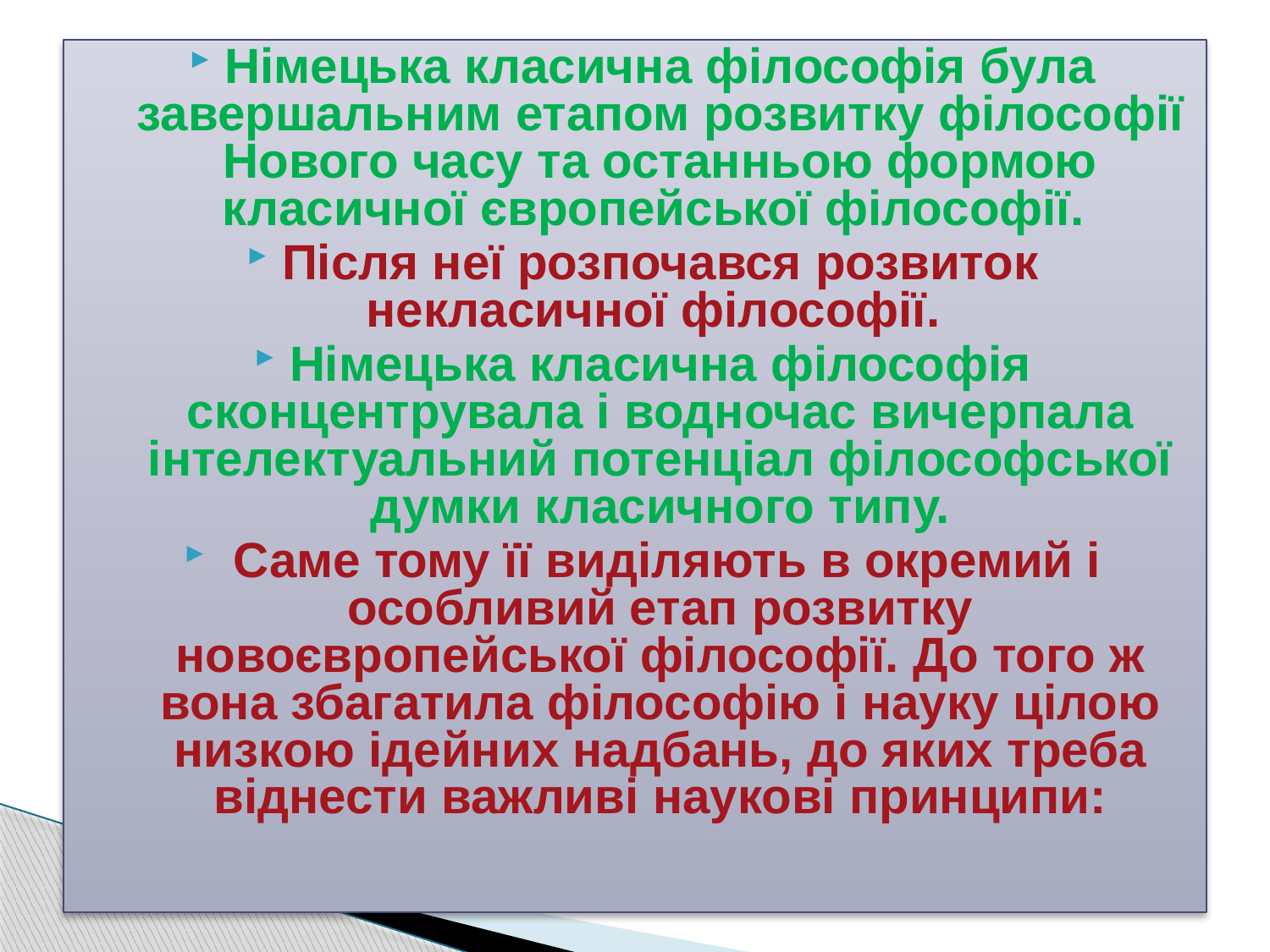

#
Німецька класична філософія була завершальним етапом розвитку філософії Нового часу та останньою формою класичної європейської філософії.
Після неї розпочався розвиток некласичної філософії.
Німецька класична філософія сконцентрувала і водночас вичерпала інтелектуальний потенціал філософської думки класичного типу.
 Саме тому її виділяють в окремий і особливий етап розвитку новоєвропейської філософії. До того ж вона збагатила філософію і науку цілою низкою ідейних надбань, до яких треба віднести важливі наукові принципи: